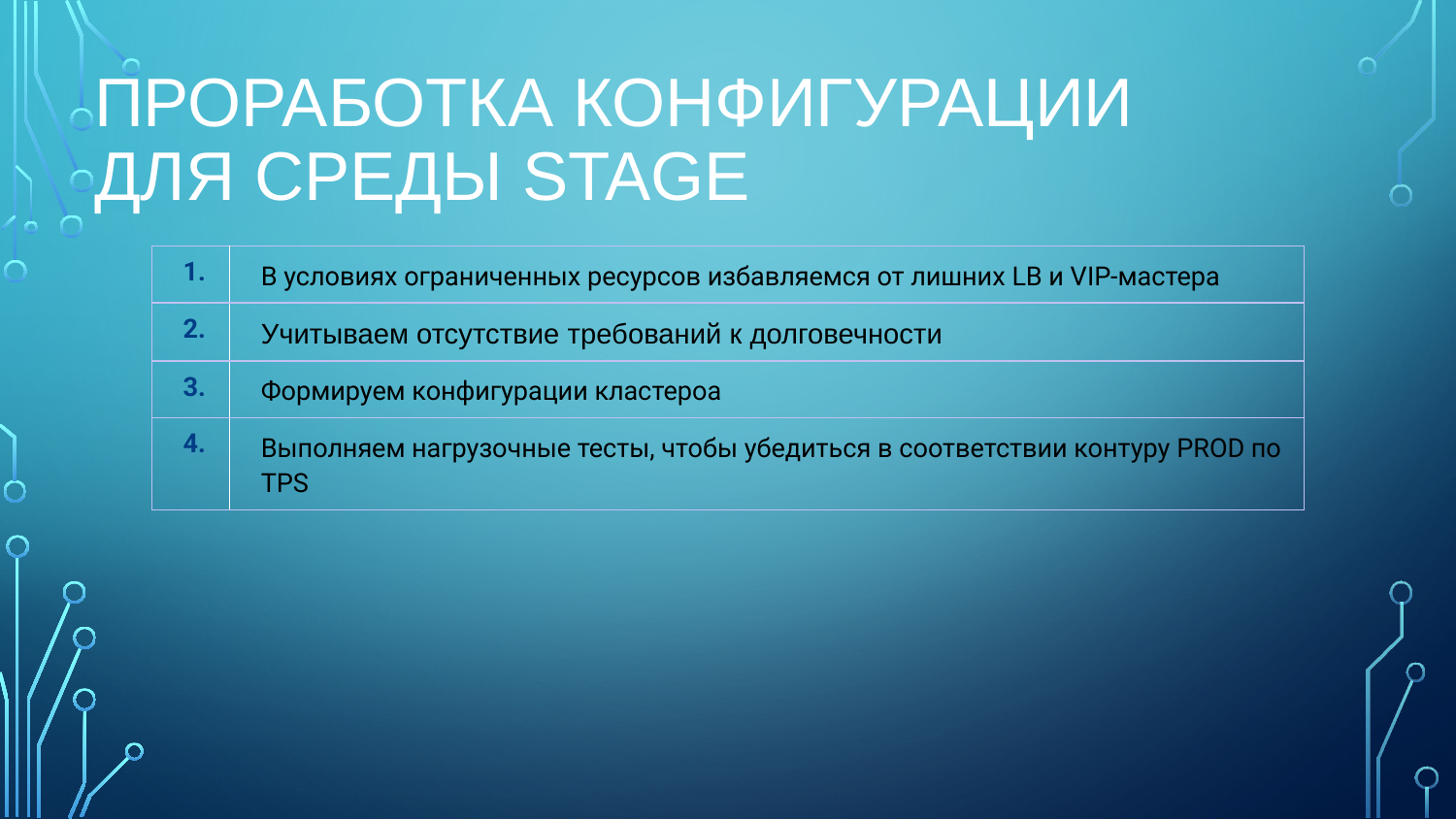

# Проработка конфигурации для среды Stage

| 1. | В условиях ограниченных ресурсов избавляемся от лишних LB и VIP-мастера |
| --- | --- |
| 2. | Учитываем отсутствие требований к долговечности |
| 3. | Формируем конфигурации кластероа |
| 4. | Выполняем нагрузочные тесты, чтобы убедиться в соответствии контуру PROD по TPS |